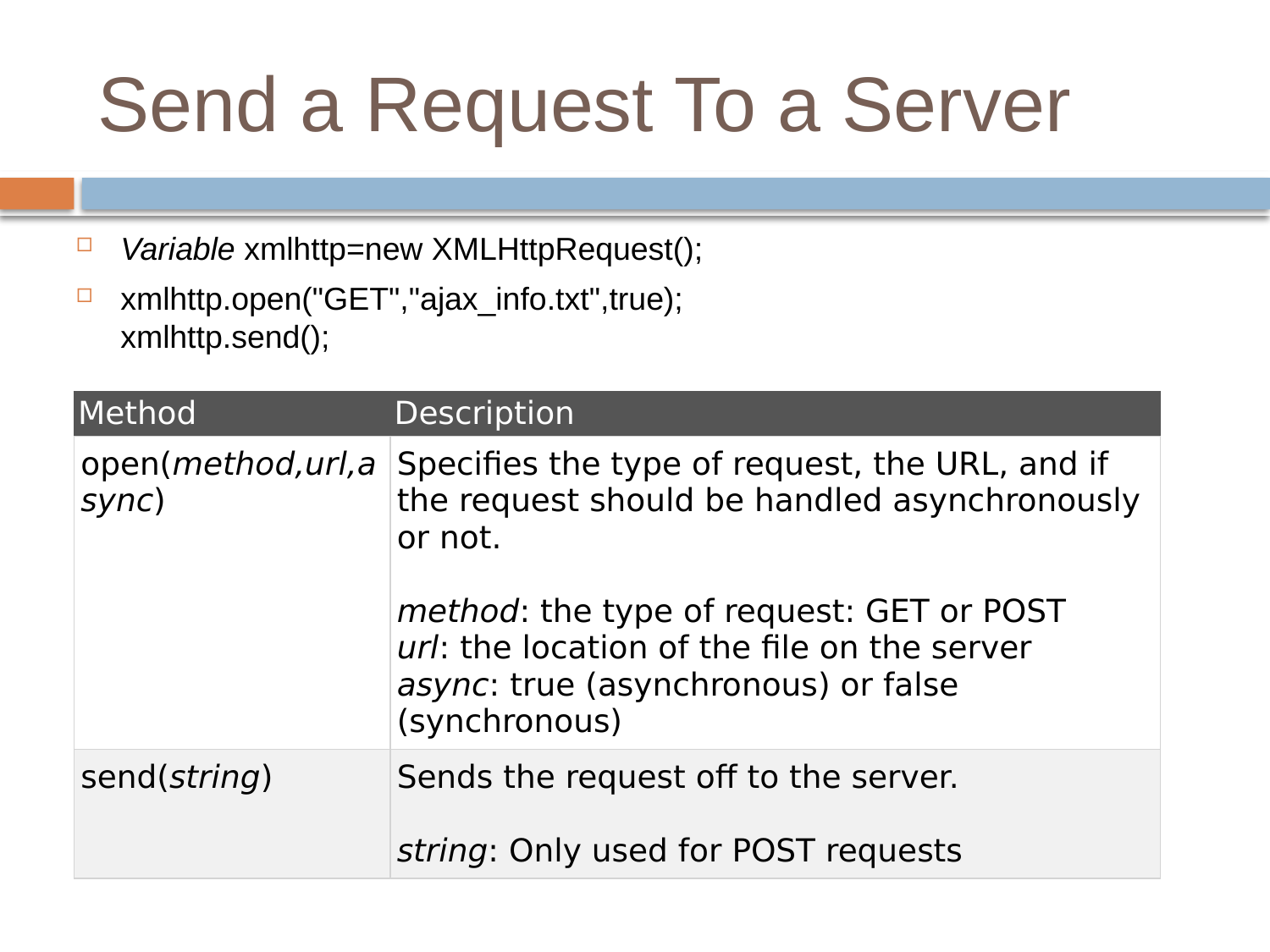

# Send a Request To a Server
Variable xmlhttp=new XMLHttpRequest();
xmlhttp.open("GET","ajax_info.txt",true);
xmlhttp.send();

| Method | Description |
| --- | --- |
| open(method,url,async) | Specifies the type of request, the URL, and if the request should be handled asynchronously or not. method: the type of request: GET or POST url: the location of the file on the server async: true (asynchronous) or false (synchronous) |
| send(string) | Sends the request off to the server. string: Only used for POST requests |